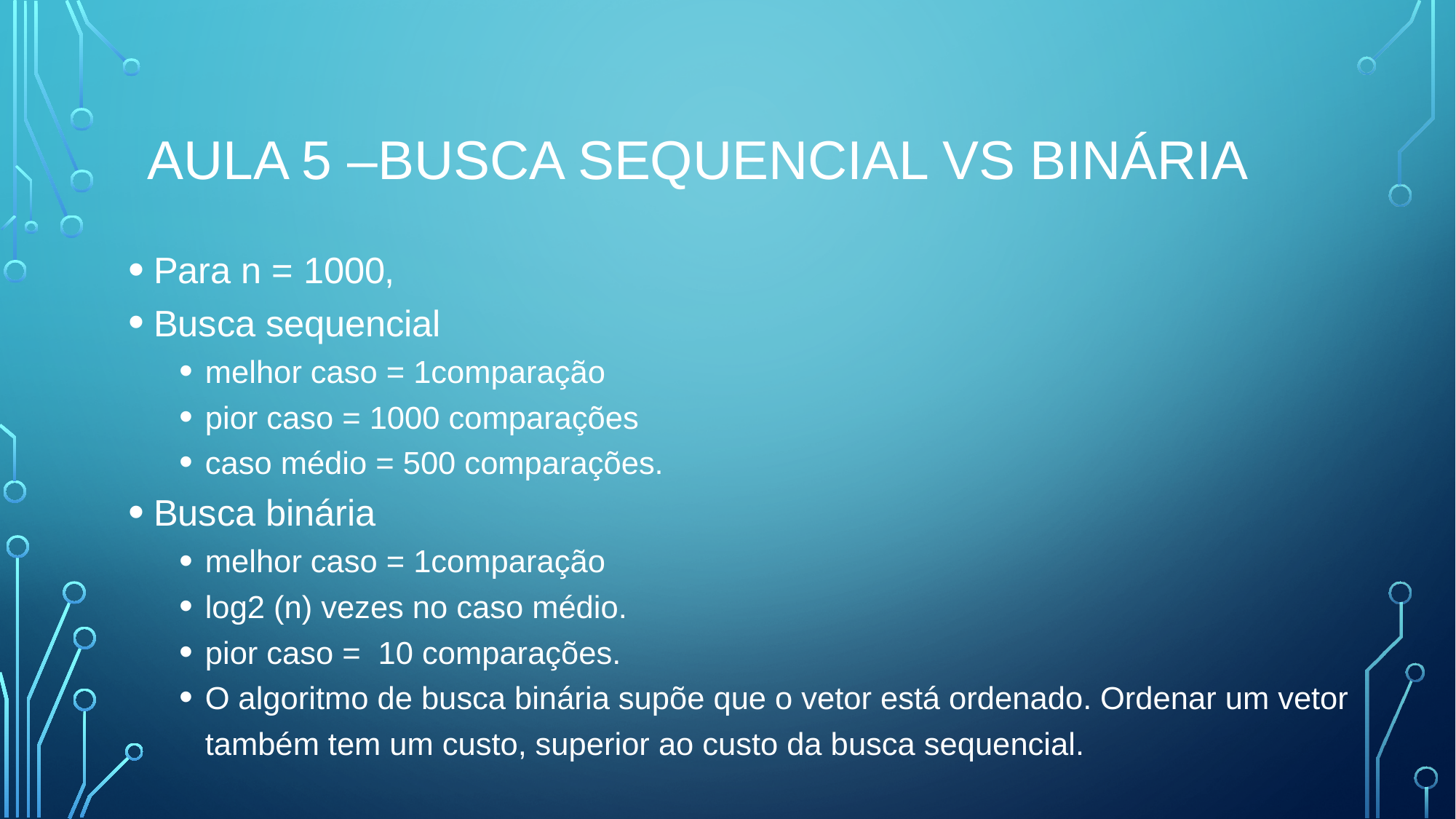

# Aula 5 –Busca sequencial vs Binária
Para n = 1000,
Busca sequencial
melhor caso = 1comparação
pior caso = 1000 comparações
caso médio = 500 comparações.
Busca binária
melhor caso = 1comparação
log2 (n) vezes no caso médio.
pior caso =  10 comparações.
O algoritmo de busca binária supõe que o vetor está ordenado. Ordenar um vetor também tem um custo, superior ao custo da busca sequencial.